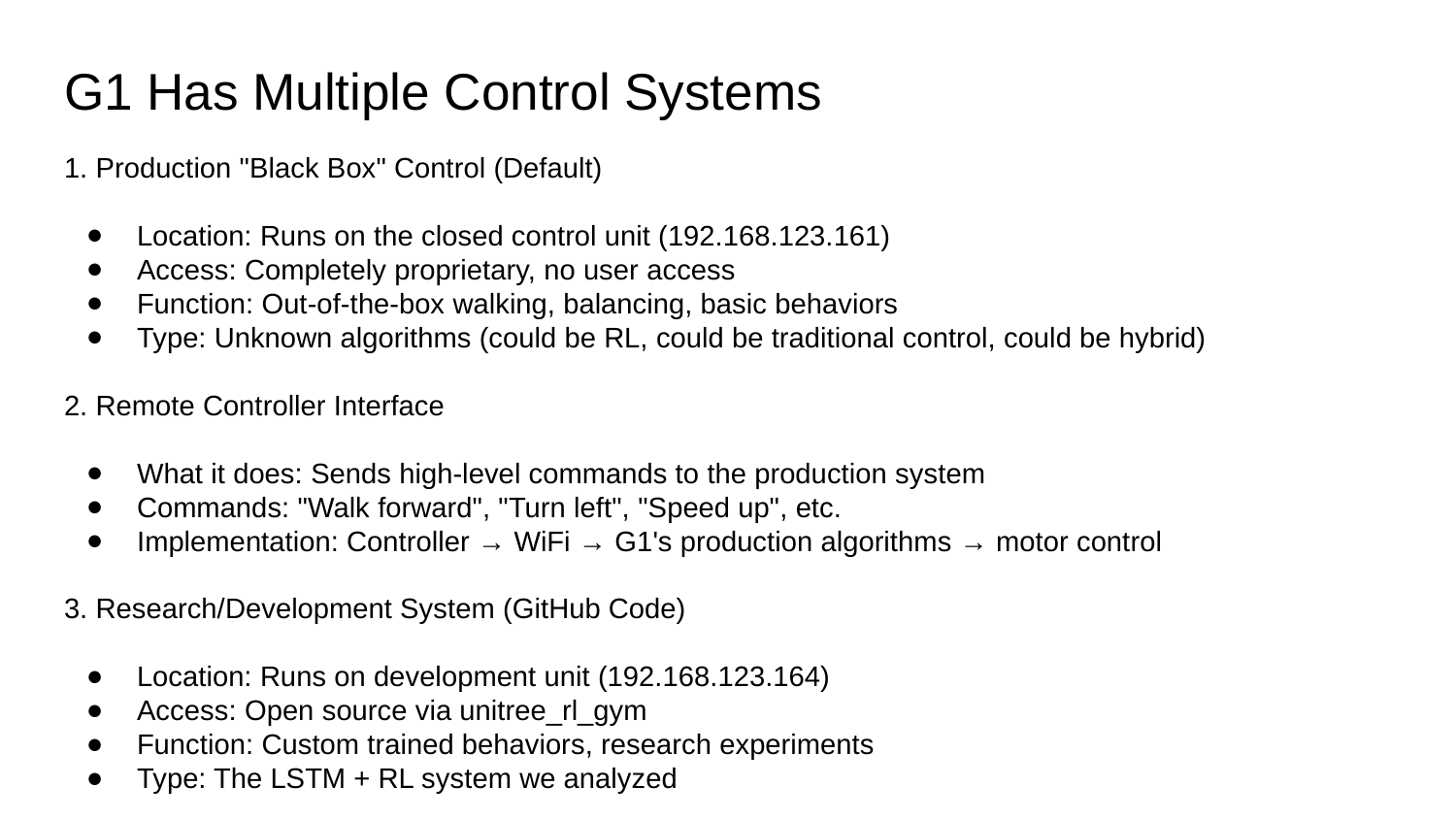

# G1 Has Multiple Control Systems
1. Production "Black Box" Control (Default)

Location: Runs on the closed control unit (192.168.123.161)
Access: Completely proprietary, no user access
Function: Out-of-the-box walking, balancing, basic behaviors
Type: Unknown algorithms (could be RL, could be traditional control, could be hybrid)

2. Remote Controller Interface

What it does: Sends high-level commands to the production system
Commands: "Walk forward", "Turn left", "Speed up", etc.
Implementation: Controller → WiFi → G1's production algorithms → motor control

3. Research/Development System (GitHub Code)

Location: Runs on development unit (192.168.123.164)
Access: Open source via unitree_rl_gym
Function: Custom trained behaviors, research experiments
Type: The LSTM + RL system we analyzed